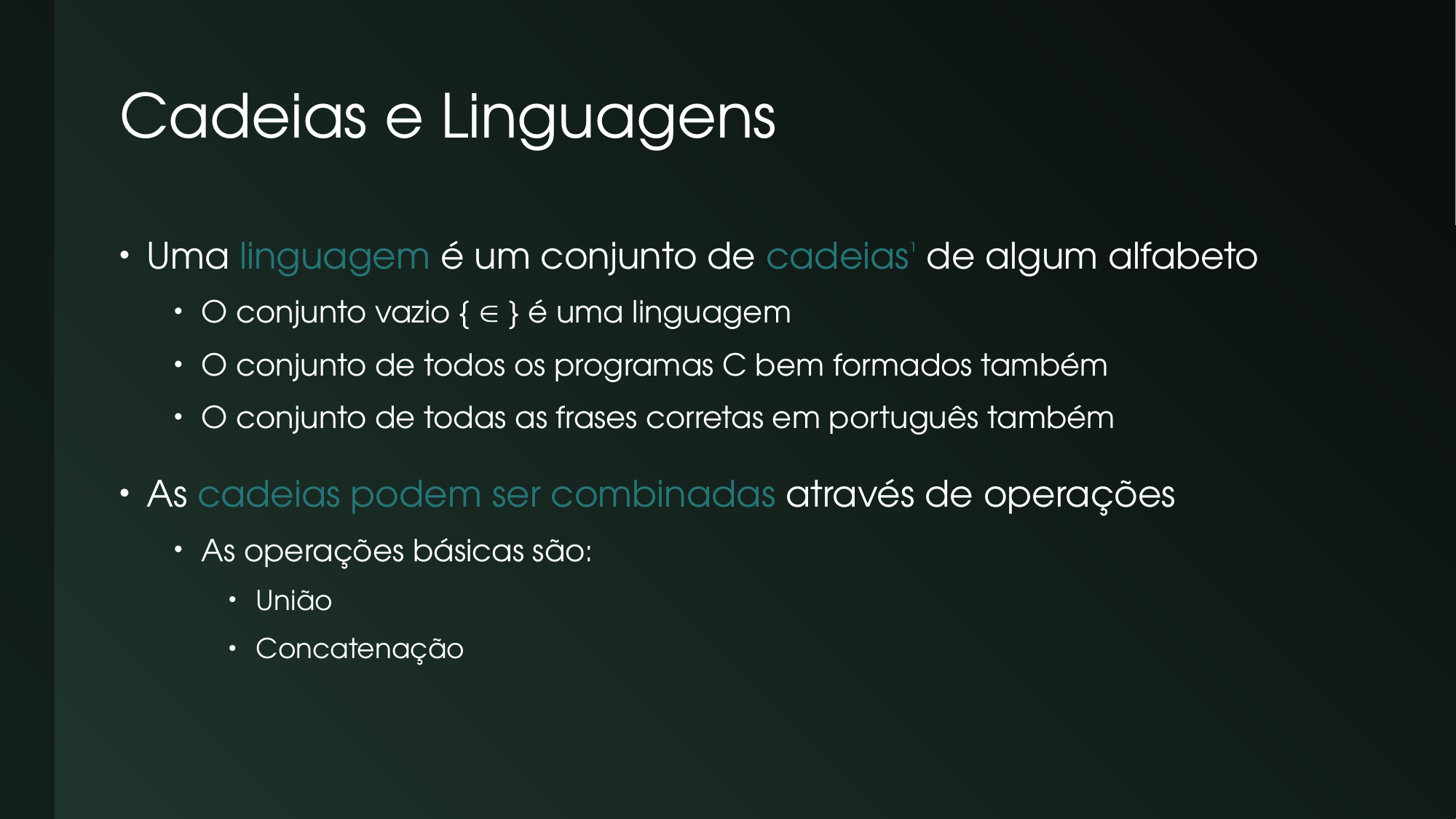

# Cadeias e Linguagens
Uma linguagem é um conjunto de cadeias¹ de algum alfabeto
O conjunto vazio { ∈ } é uma linguagem
O conjunto de todos os programas C bem formados também
O conjunto de todas as frases corretas em português também
As cadeias podem ser combinadas através de operações
As operações básicas são:
União
Concatenação